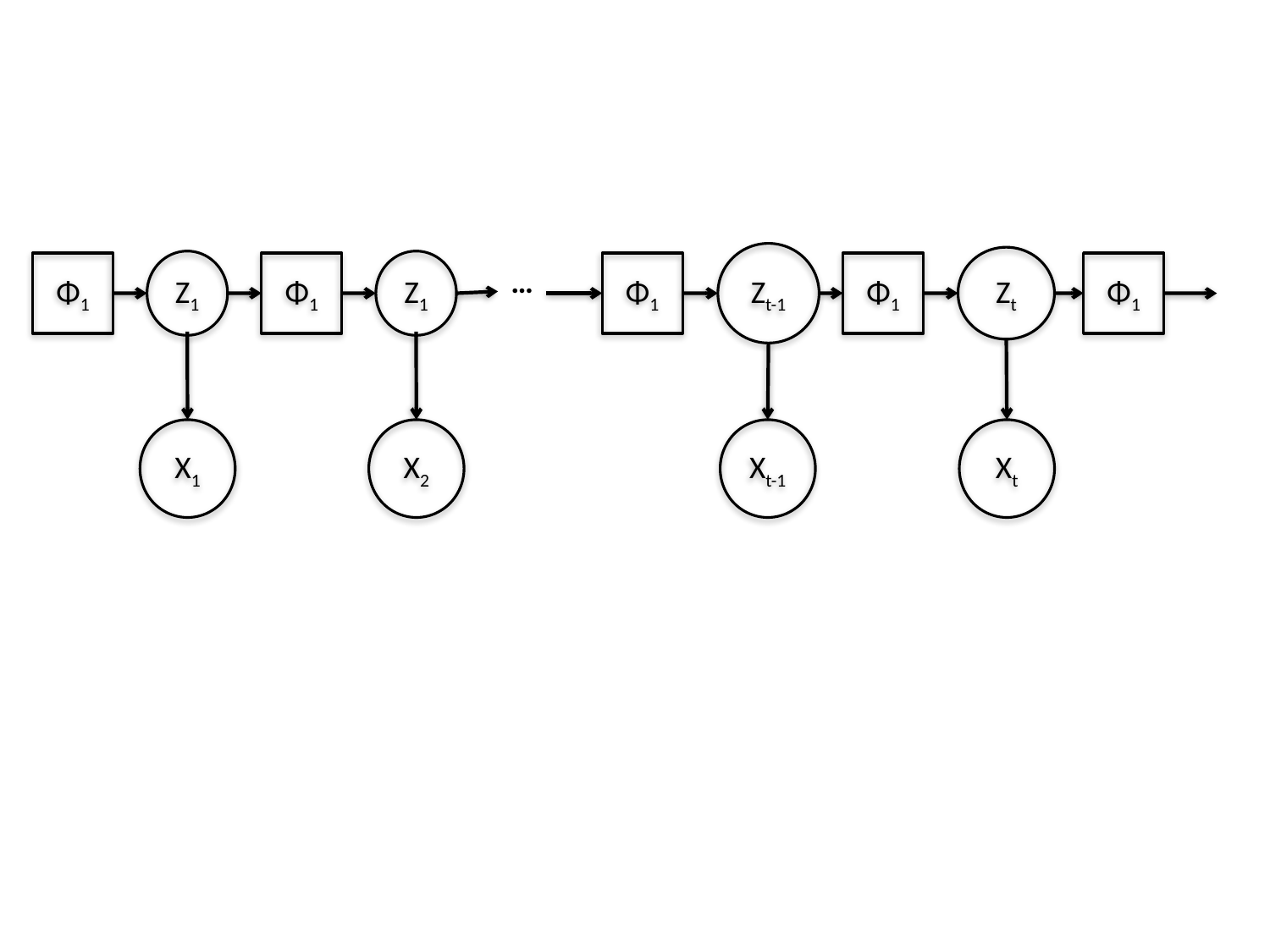

Zt-1
Zt
Z1
Z1
Φ1
Φ1
Φ1
Φ1
Φ1
…
X1
X2
Xt-1
Xt